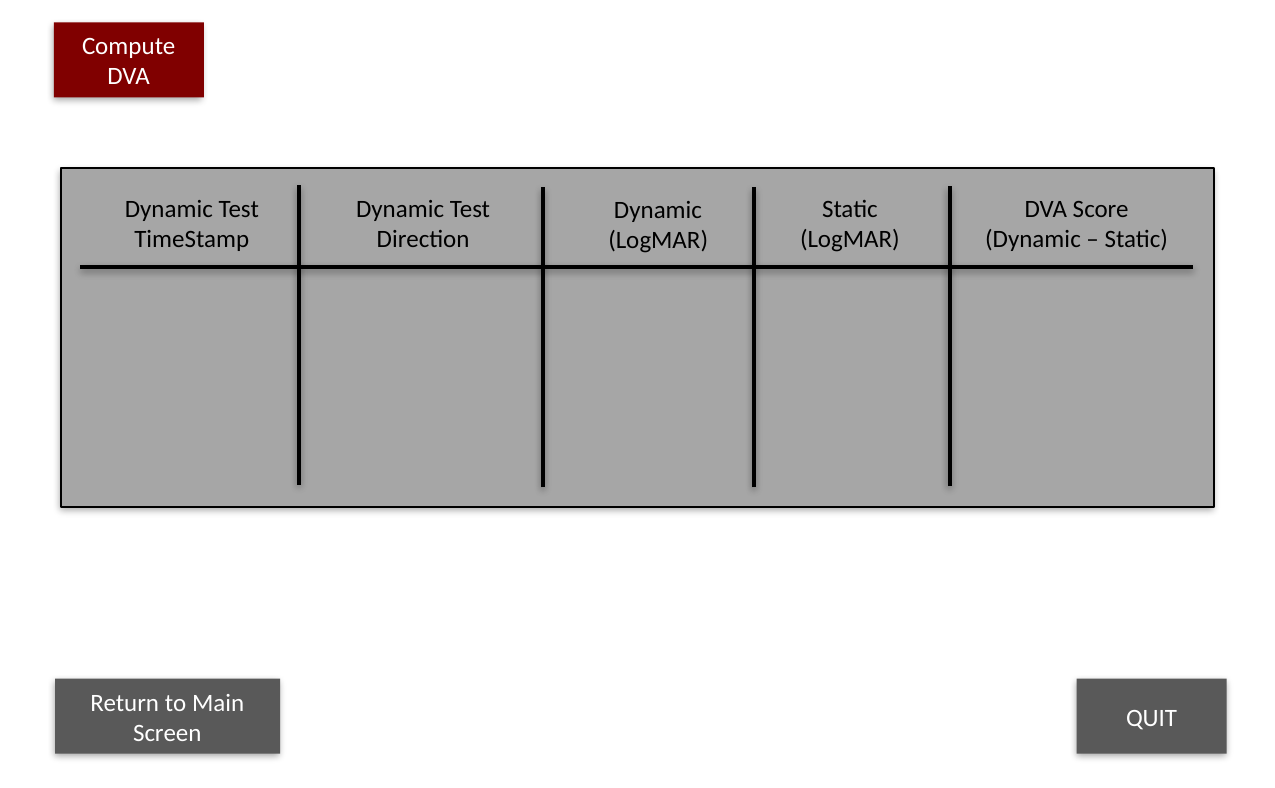

Compute
DVA

Dynamic Test
TimeStamp
Static
(LogMAR)
DVA Score
(Dynamic – Static)
Dynamic Test
Direction
Dynamic
(LogMAR)
Return to Main Screen
QUIT